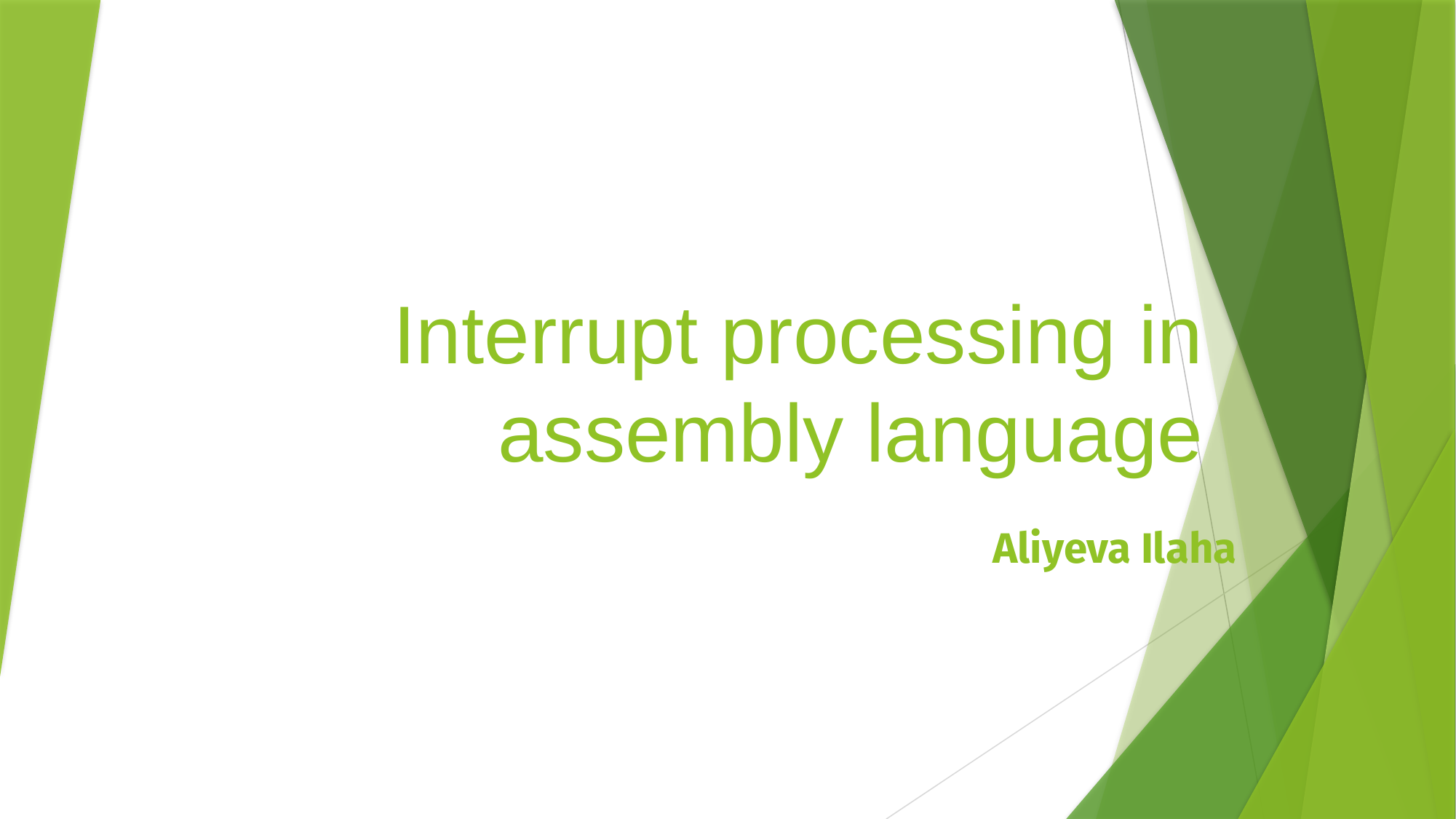

# Interrupt processing in assembly language
Aliyeva Ilaha